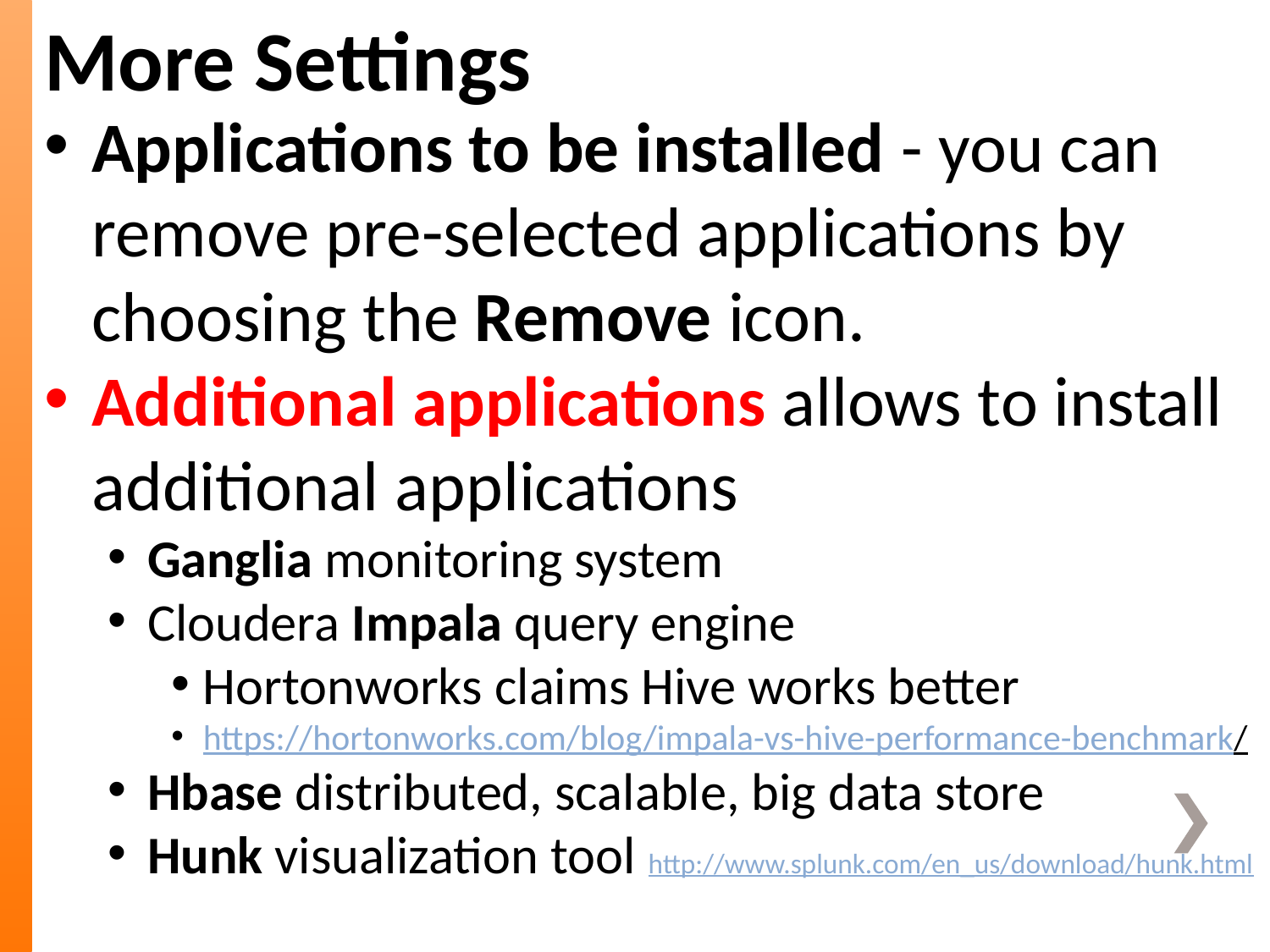

More Settings
Applications to be installed - you can remove pre-selected applications by choosing the Remove icon.
Additional applications allows to install additional applications
Ganglia monitoring system
Cloudera Impala query engine
Hortonworks claims Hive works better
https://hortonworks.com/blog/impala-vs-hive-performance-benchmark/
Hbase distributed, scalable, big data store
Hunk visualization tool http://www.splunk.com/en_us/download/hunk.html